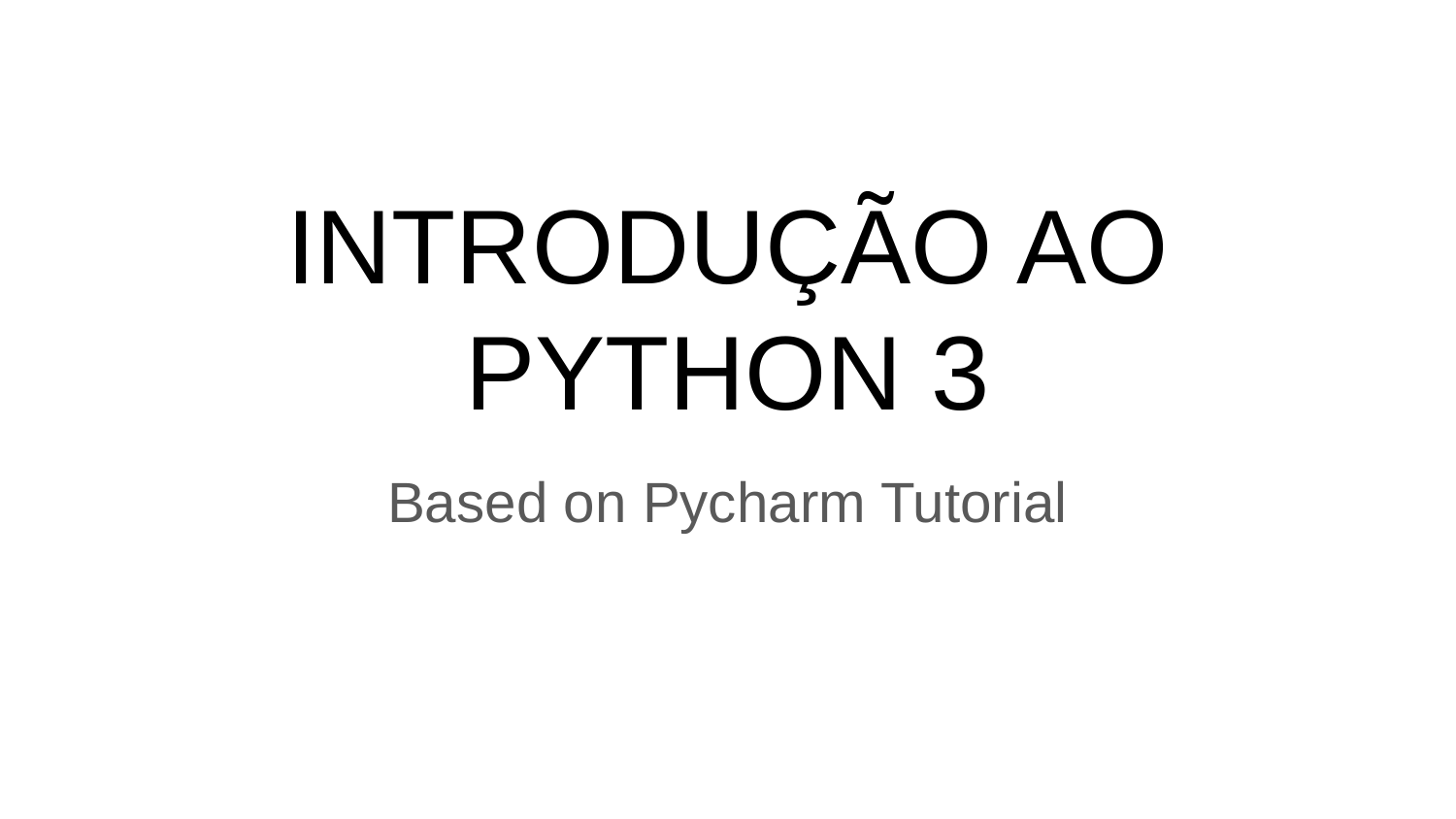

# INTRODUÇÃO AO PYTHON 3
Based on Pycharm Tutorial